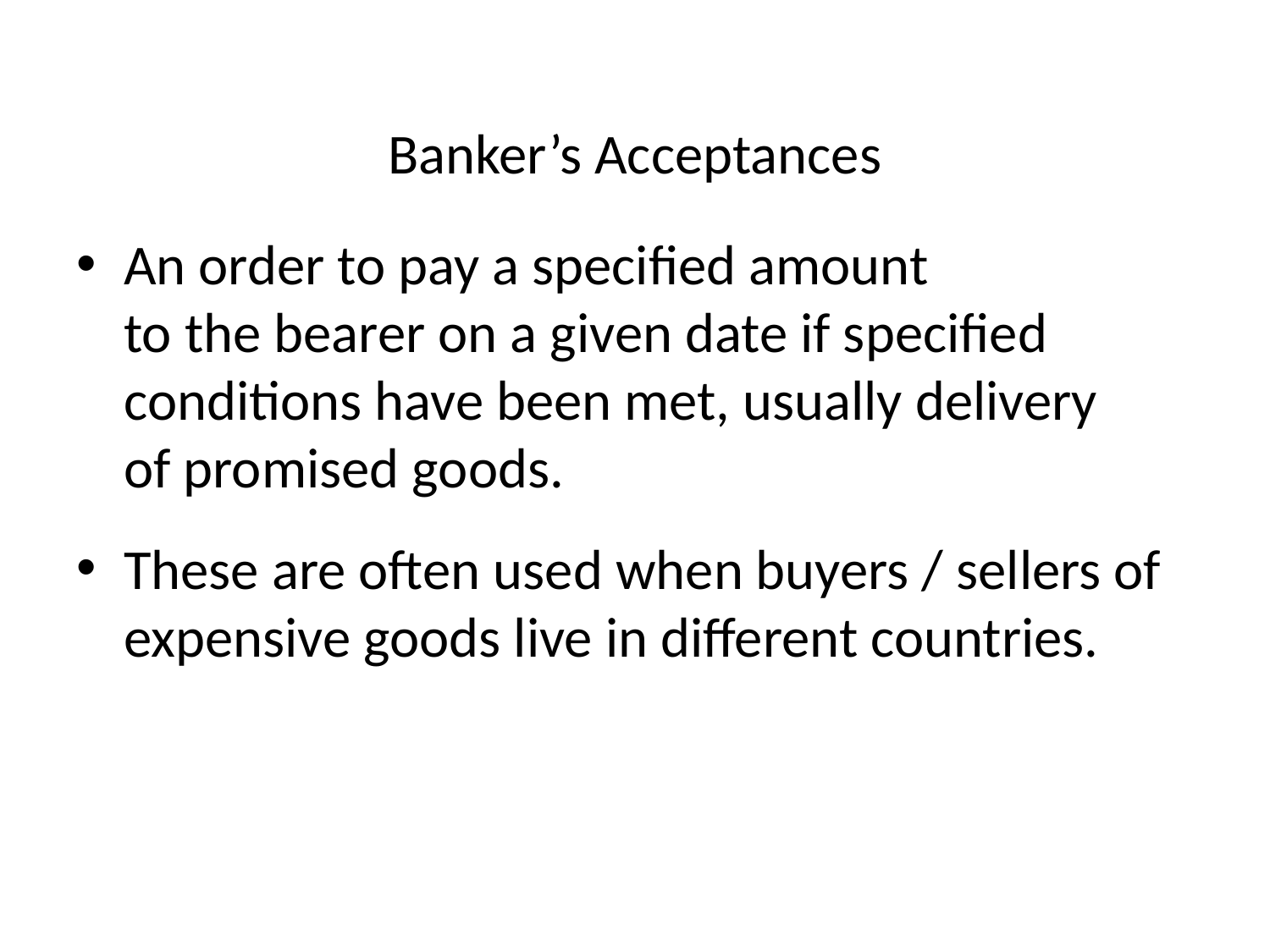

# Banker’s Acceptances
An order to pay a specified amount
to the bearer on a given date if specified conditions have been met, usually delivery
of promised goods.
These are often used when buyers / sellers of expensive goods live in different countries.